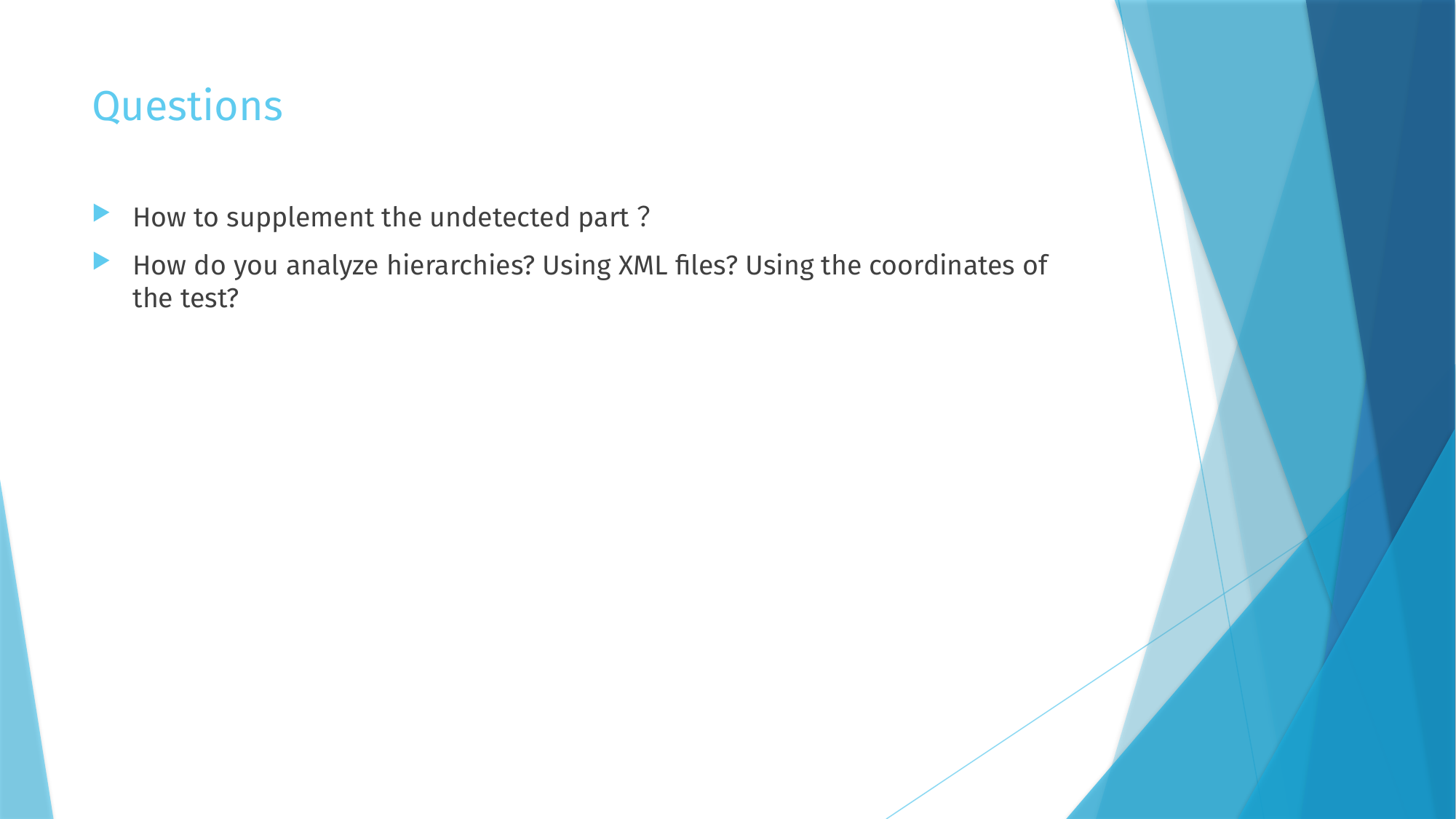

Questions

How to supplement the undetected part？
How do you analyze hierarchies? Using XML files? Using the coordinates of the test?